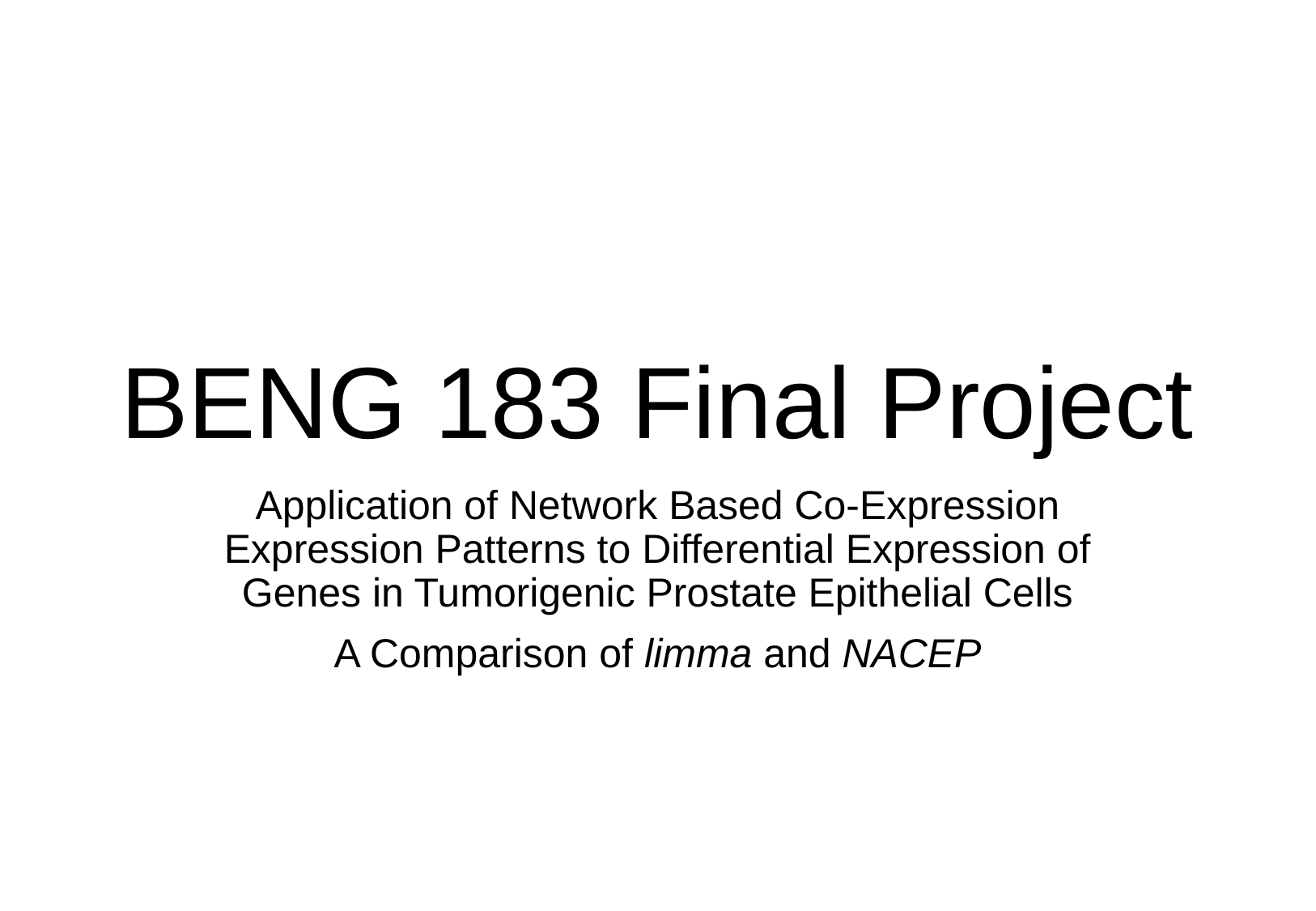

# BENG 183 Final Project
Application of Network Based Co-Expression Expression Patterns to Differential Expression of Genes in Tumorigenic Prostate Epithelial Cells
A Comparison of limma and NACEP